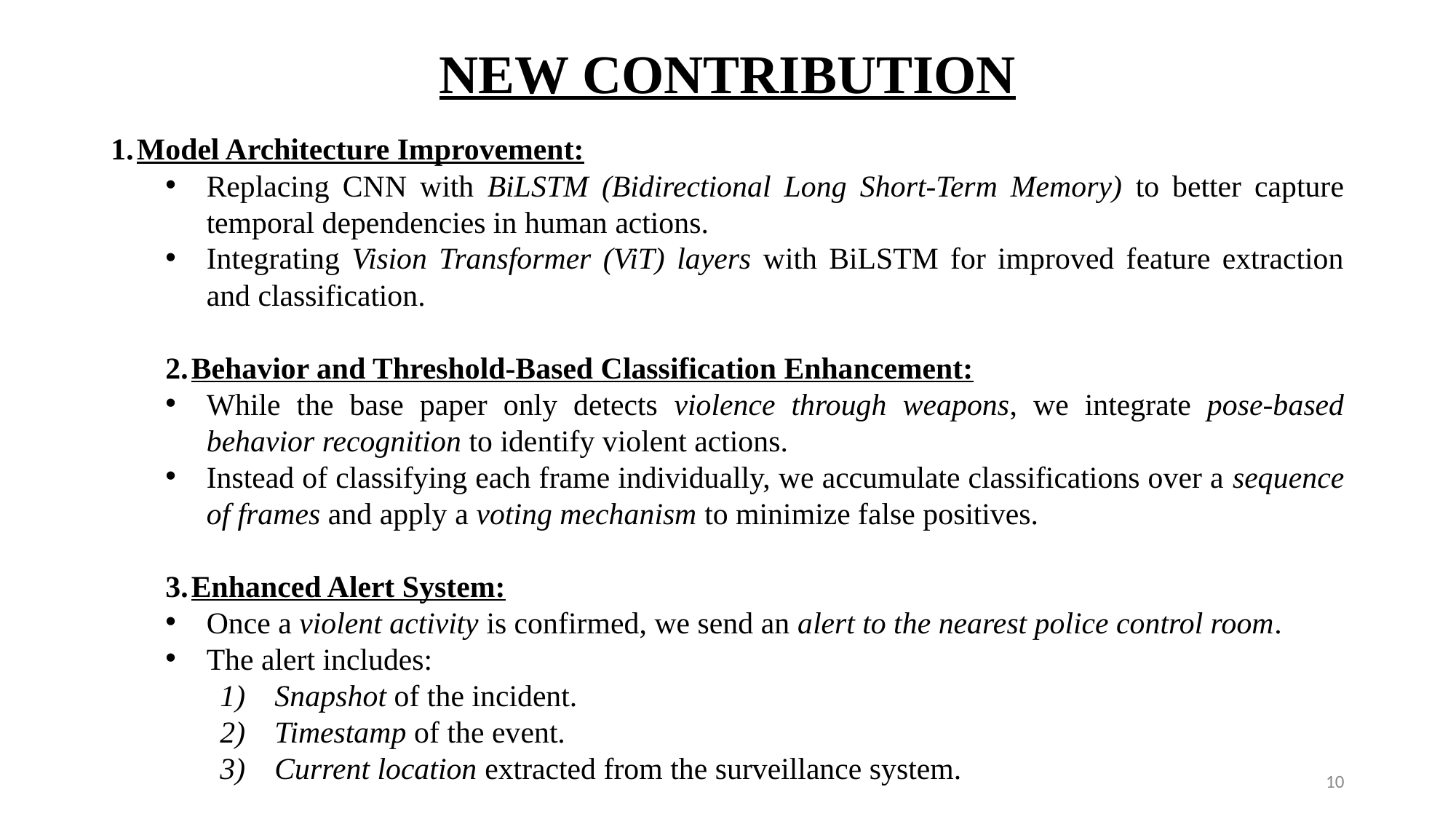

NEW CONTRIBUTION
Model Architecture Improvement:
Replacing CNN with BiLSTM (Bidirectional Long Short-Term Memory) to better capture temporal dependencies in human actions.
Integrating Vision Transformer (ViT) layers with BiLSTM for improved feature extraction and classification.

Behavior and Threshold-Based Classification Enhancement:
While the base paper only detects violence through weapons, we integrate pose-based behavior recognition to identify violent actions.
Instead of classifying each frame individually, we accumulate classifications over a sequence of frames and apply a voting mechanism to minimize false positives.

Enhanced Alert System:
Once a violent activity is confirmed, we send an alert to the nearest police control room.
The alert includes:
Snapshot of the incident.
Timestamp of the event.
Current location extracted from the surveillance system.
10